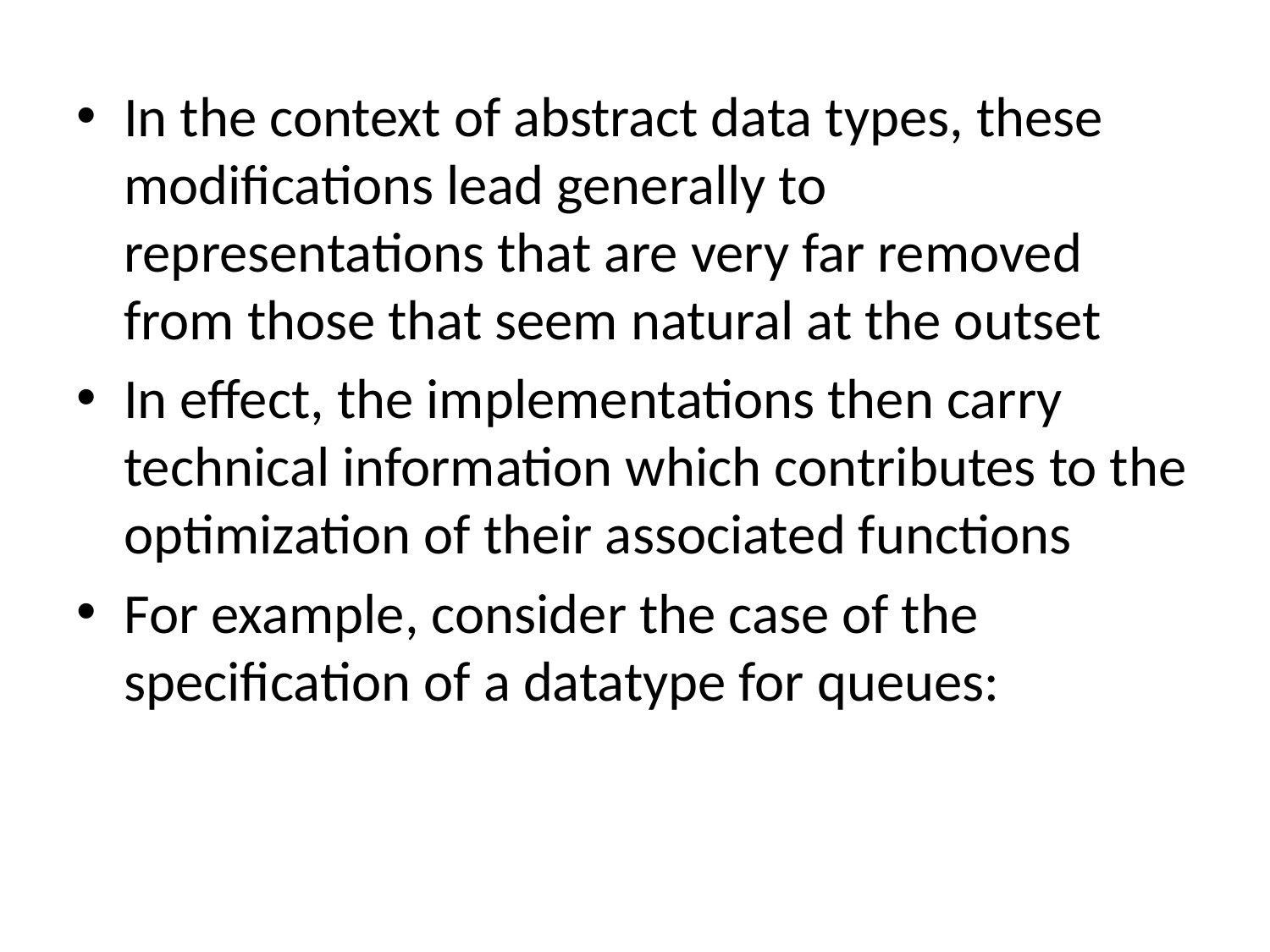

In the context of abstract data types, these modifications lead generally to representations that are very far removed from those that seem natural at the outset
In effect, the implementations then carry technical information which contributes to the optimization of their associated functions
For example, consider the case of the specification of a datatype for queues: